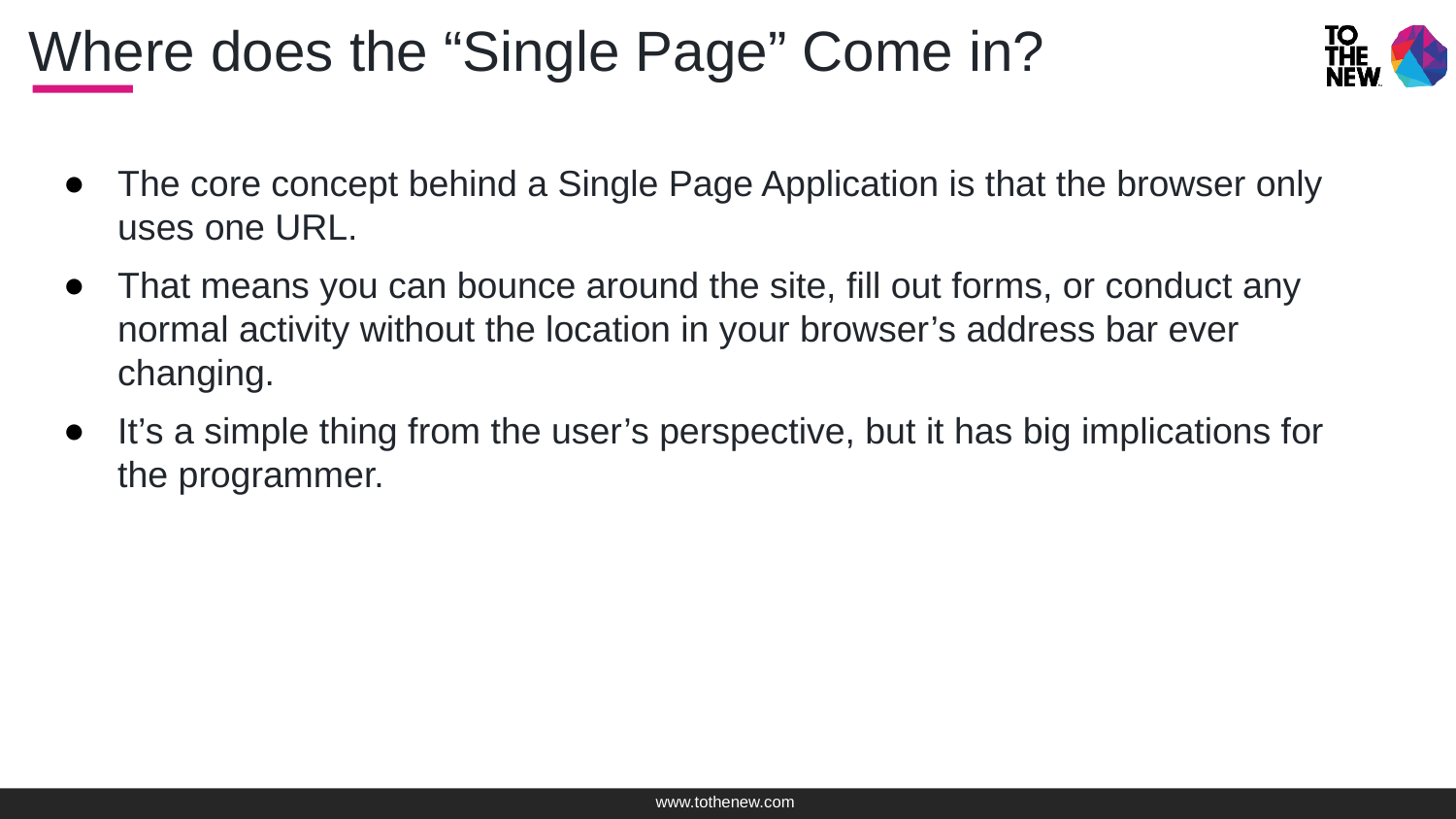

# Where does the “Single Page” Come in?
The core concept behind a Single Page Application is that the browser only uses one URL.

That means you can bounce around the site, fill out forms, or conduct any normal activity without the location in your browser’s address bar ever changing.

It’s a simple thing from the user’s perspective, but it has big implications for the programmer.